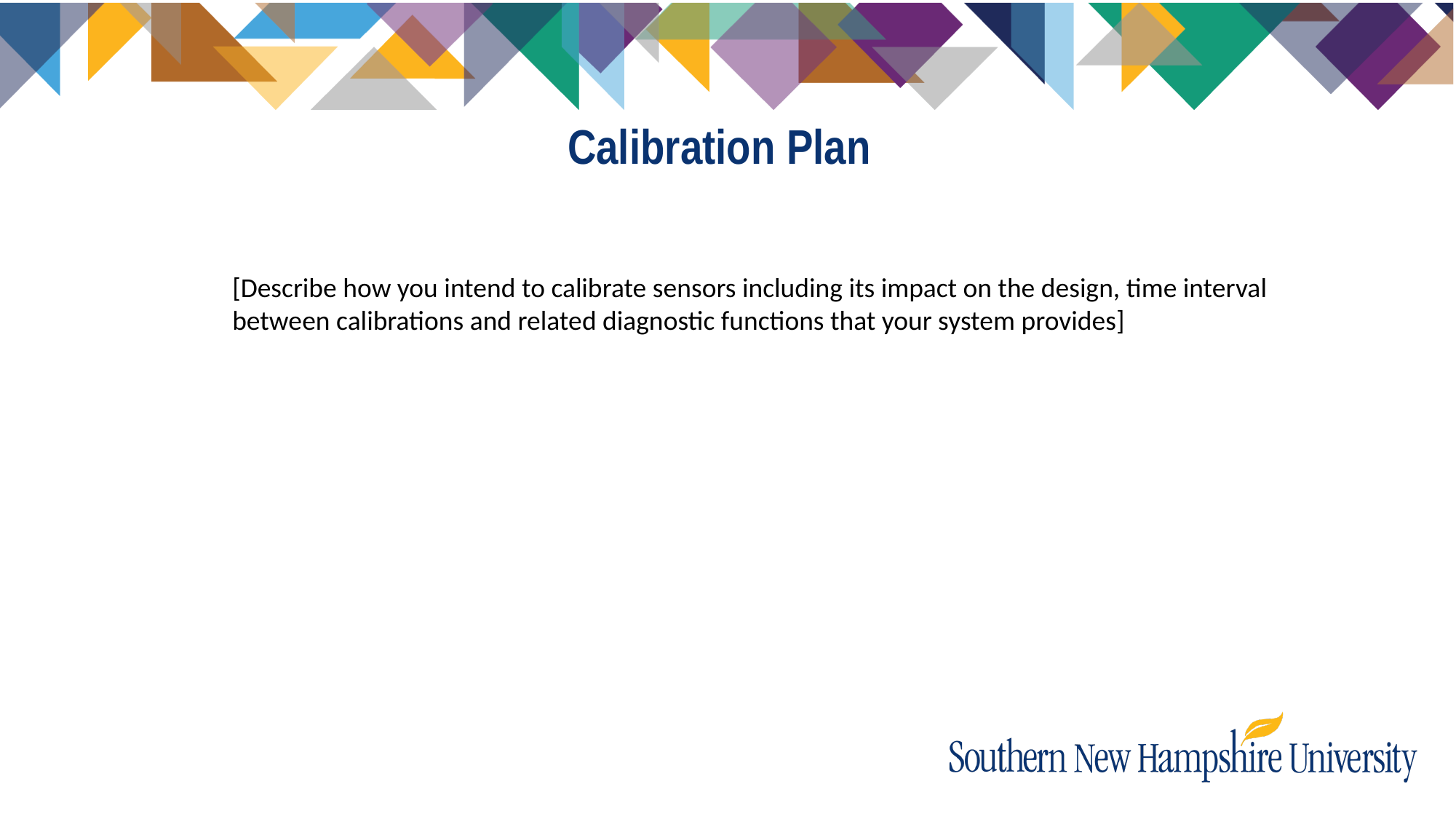

# Calibration Plan
[Describe how you intend to calibrate sensors including its impact on the design, time interval between calibrations and related diagnostic functions that your system provides]